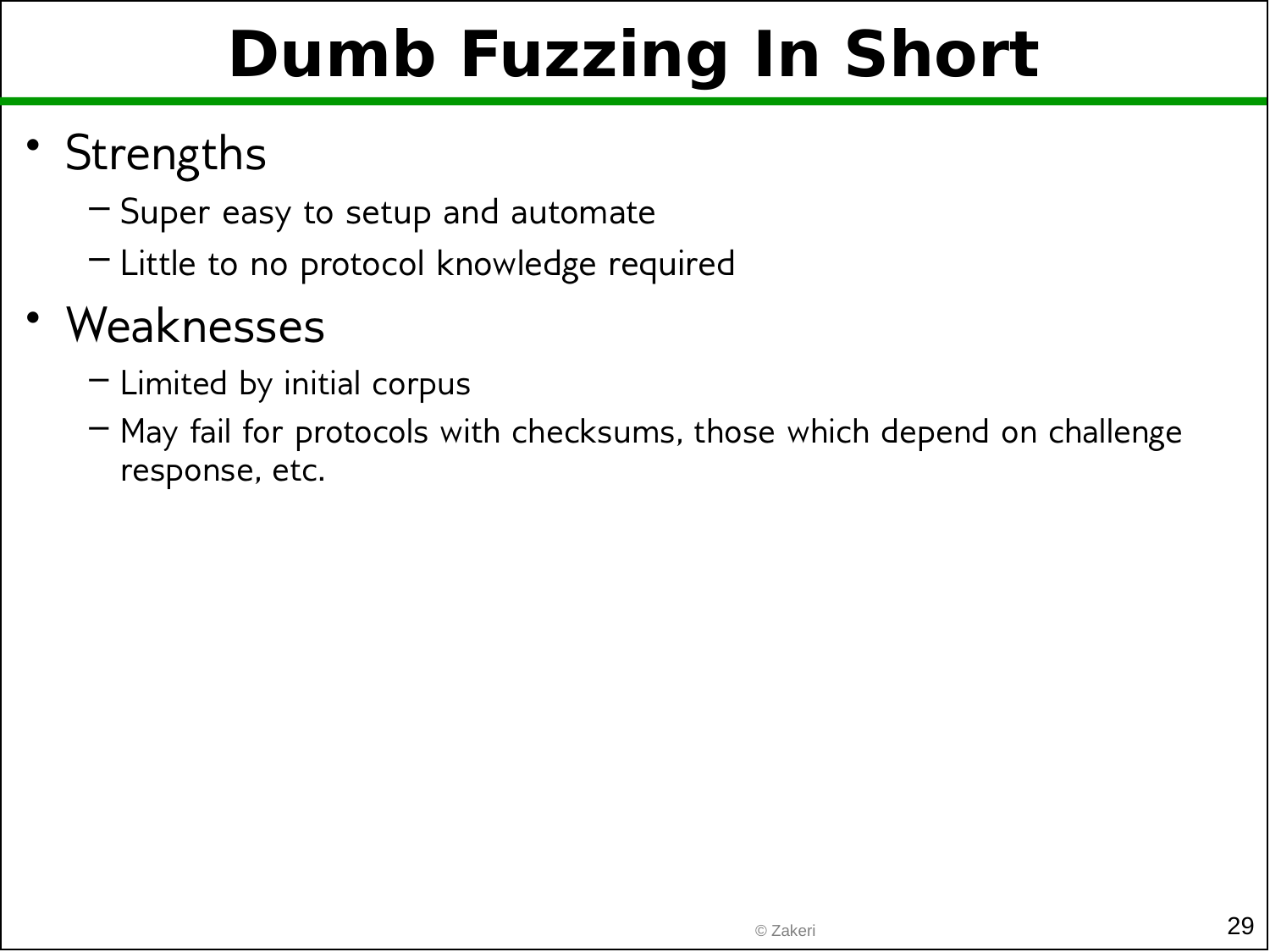

# Dumb Fuzzing In Short
Strengths
Super easy to setup and automate
Little to no protocol knowledge required
Weaknesses
Limited by initial corpus
May fail for protocols with checksums, those which depend on challenge response, etc.

29
© Zakeri